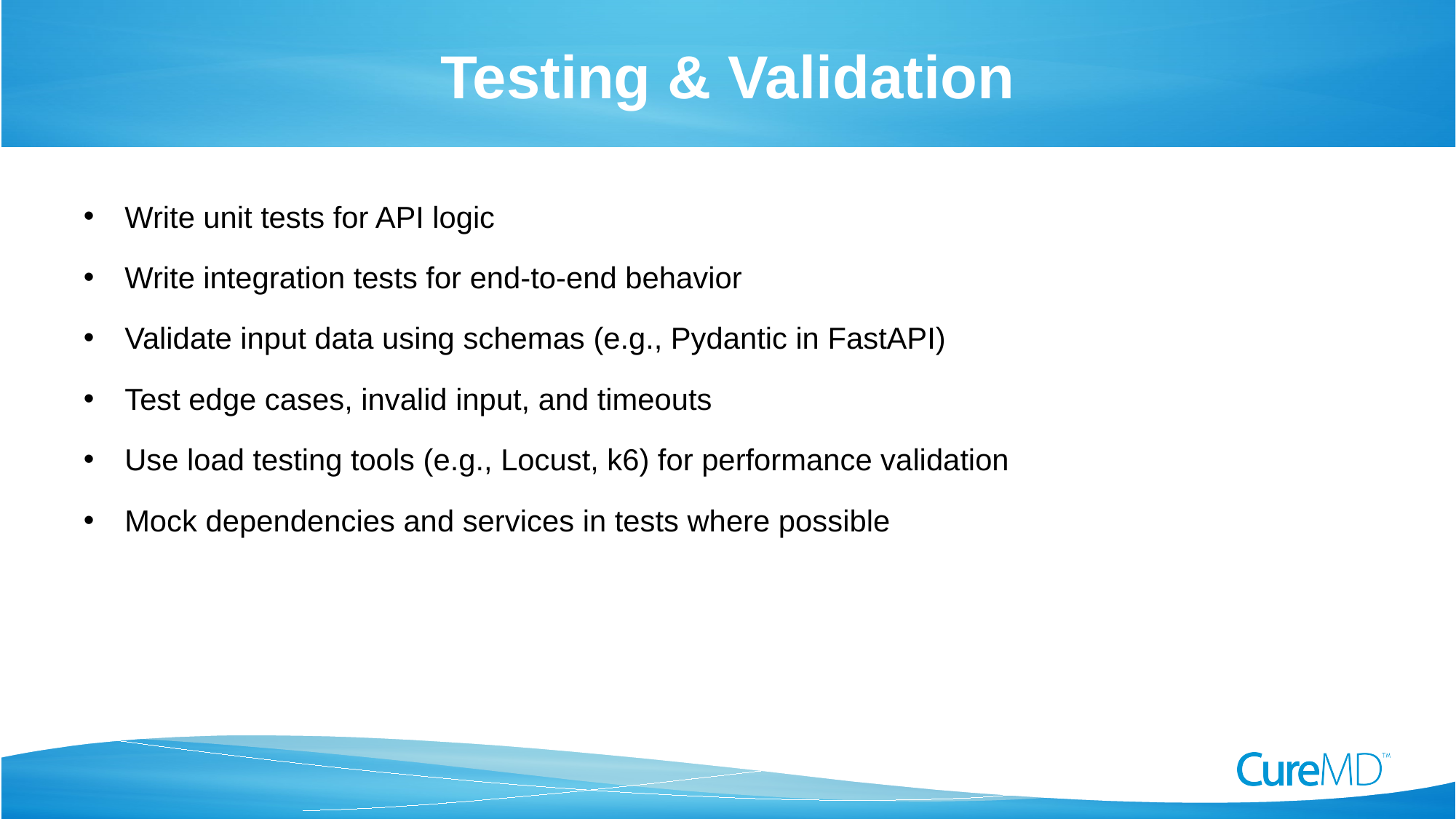

# Testing & Validation
Write unit tests for API logic
Write integration tests for end-to-end behavior
Validate input data using schemas (e.g., Pydantic in FastAPI)
Test edge cases, invalid input, and timeouts
Use load testing tools (e.g., Locust, k6) for performance validation
Mock dependencies and services in tests where possible